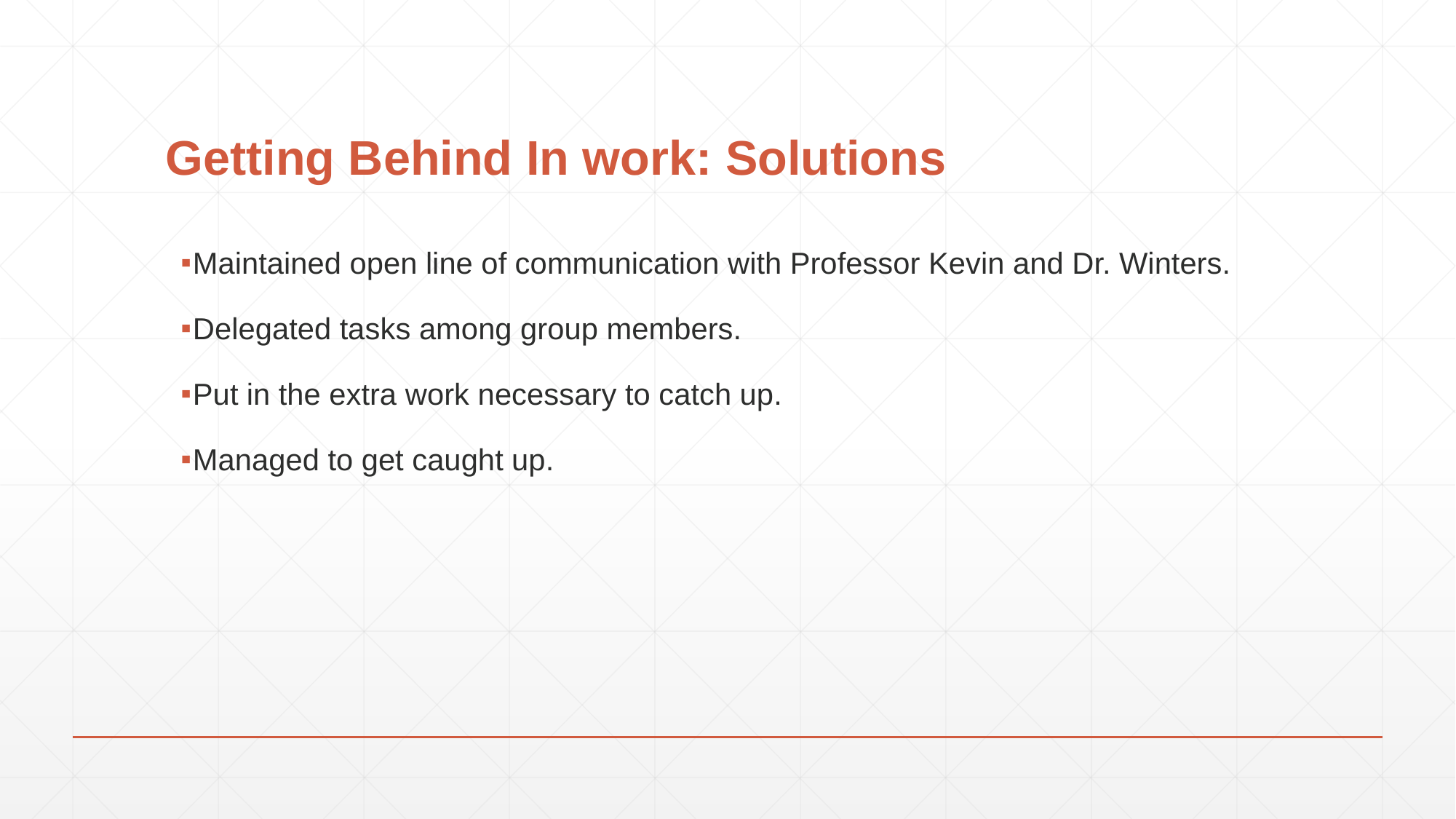

# Getting Behind In work: Solutions
Maintained open line of communication with Professor Kevin and Dr. Winters.

Delegated tasks among group members.

Put in the extra work necessary to catch up.

Managed to get caught up.